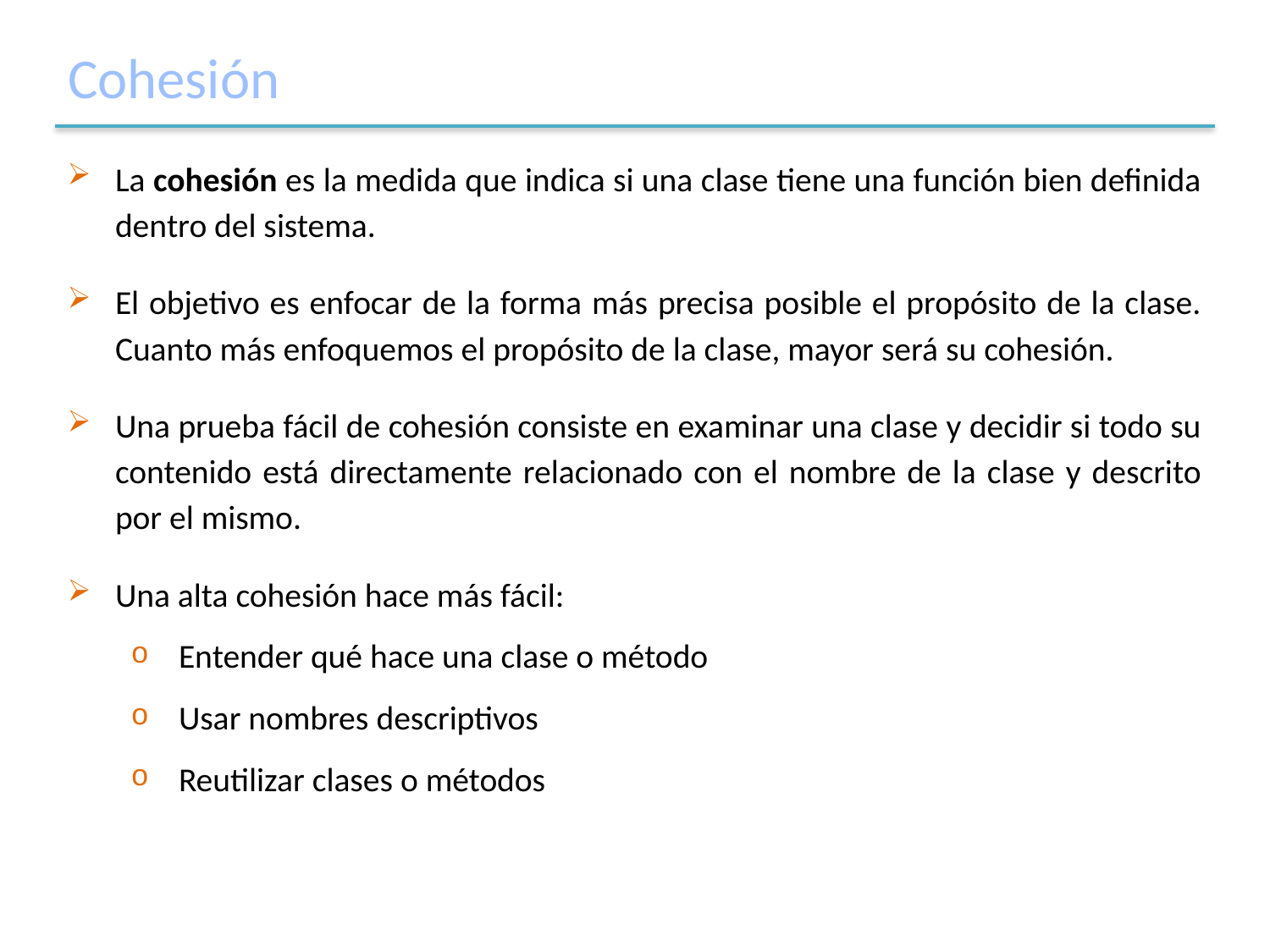

# Cohesión
La cohesión es la medida que indica si una clase tiene una función bien definida dentro del sistema.
El objetivo es enfocar de la forma más precisa posible el propósito de la clase. Cuanto más enfoquemos el propósito de la clase, mayor será su cohesión.
Una prueba fácil de cohesión consiste en examinar una clase y decidir si todo su contenido está directamente relacionado con el nombre de la clase y descrito por el mismo.
Una alta cohesión hace más fácil:
Entender qué hace una clase o método
Usar nombres descriptivos
Reutilizar clases o métodos